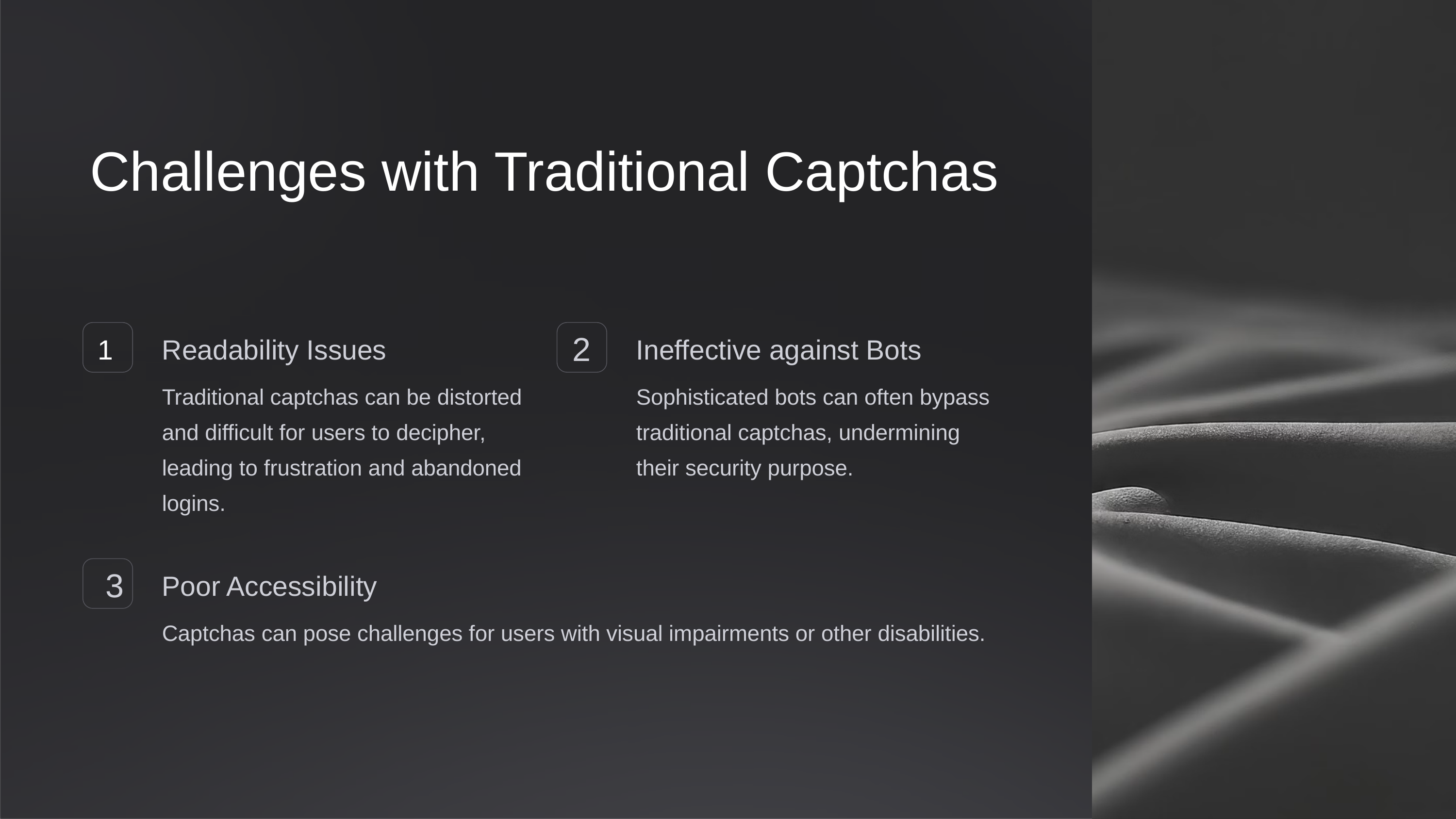

Challenges with Traditional Captchas

2
1
Readability Issues
Ineffective against Bots
Traditional captchas can be distorted and difficult for users to decipher, leading to frustration and abandoned logins.
Sophisticated bots can often bypass traditional captchas, undermining their security purpose.

3
Poor Accessibility
Captchas can pose challenges for users with visual impairments or other disabilities.